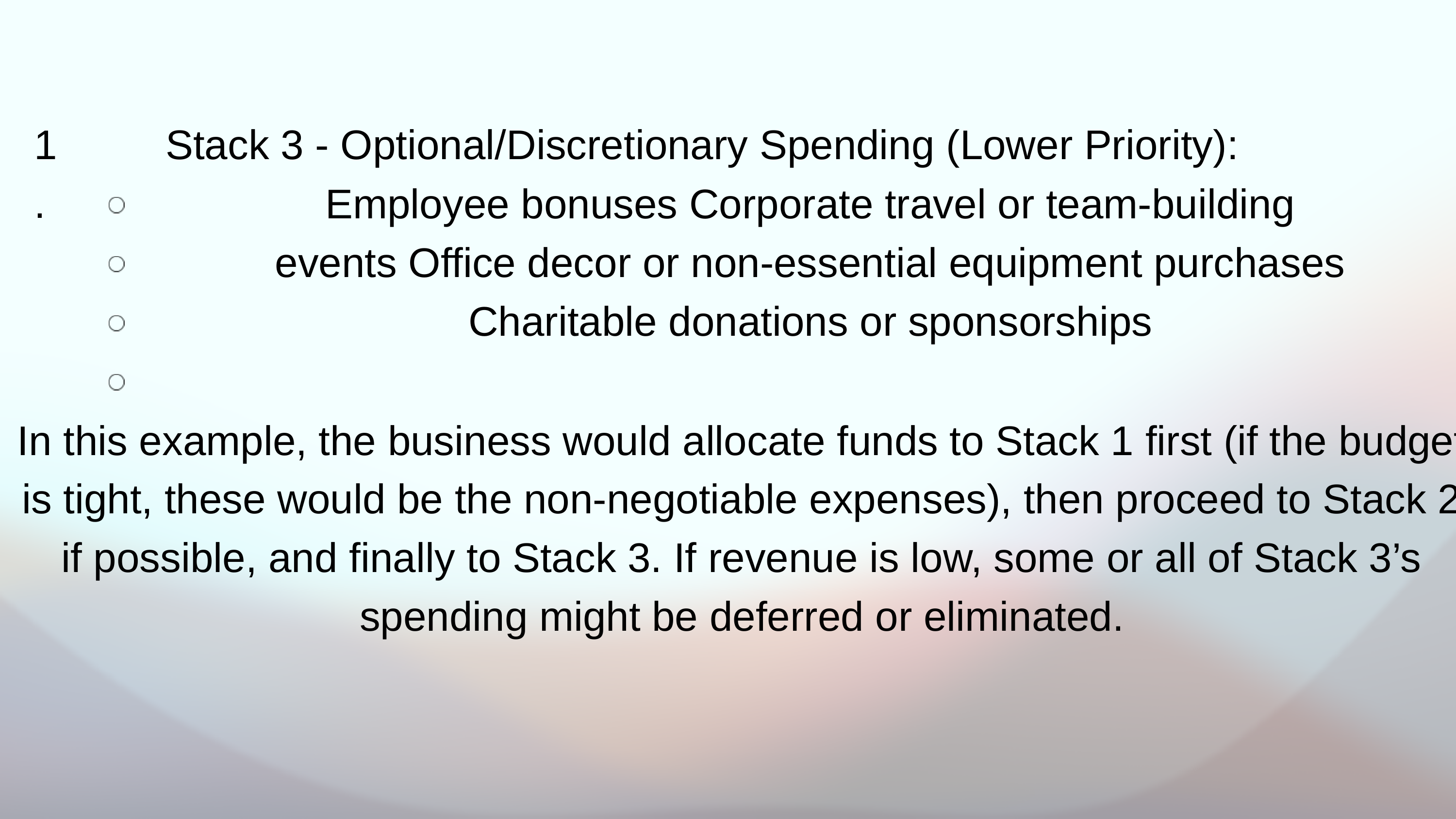

1.
Stack 3 - Optional/Discretionary Spending (Lower Priority):
Employee bonuses Corporate travel or team-building events Office decor or non-essential equipment purchases Charitable donations or sponsorships

In this example, the business would allocate funds to Stack 1 first (if the budget is tight, these would be the non-negotiable expenses), then proceed to Stack 2 if possible, and finally to Stack 3. If revenue is low, some or all of Stack 3’s spending might be deferred or eliminated.